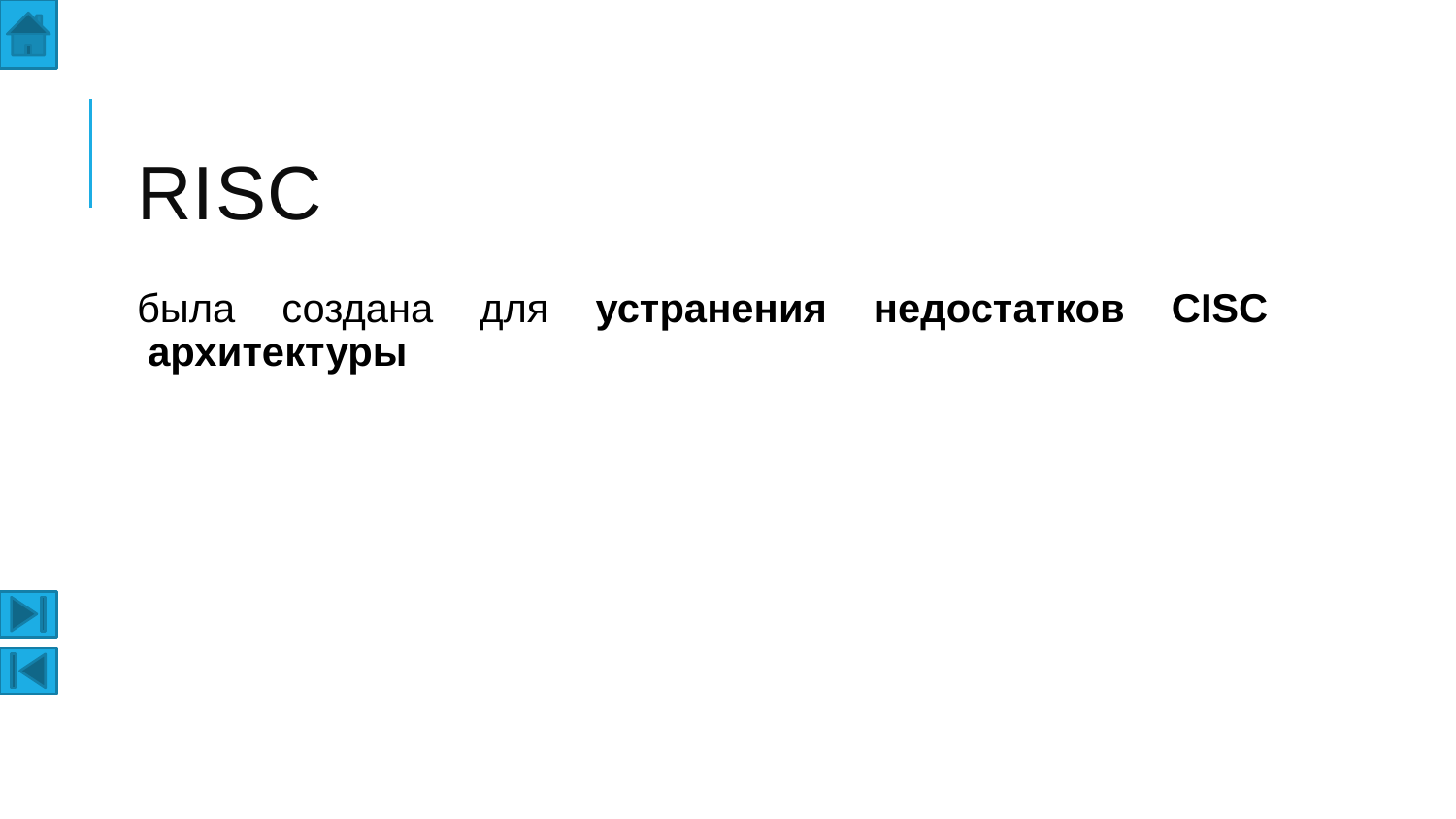

# RISC
была создана для устранения недостатков CISC архитектуры